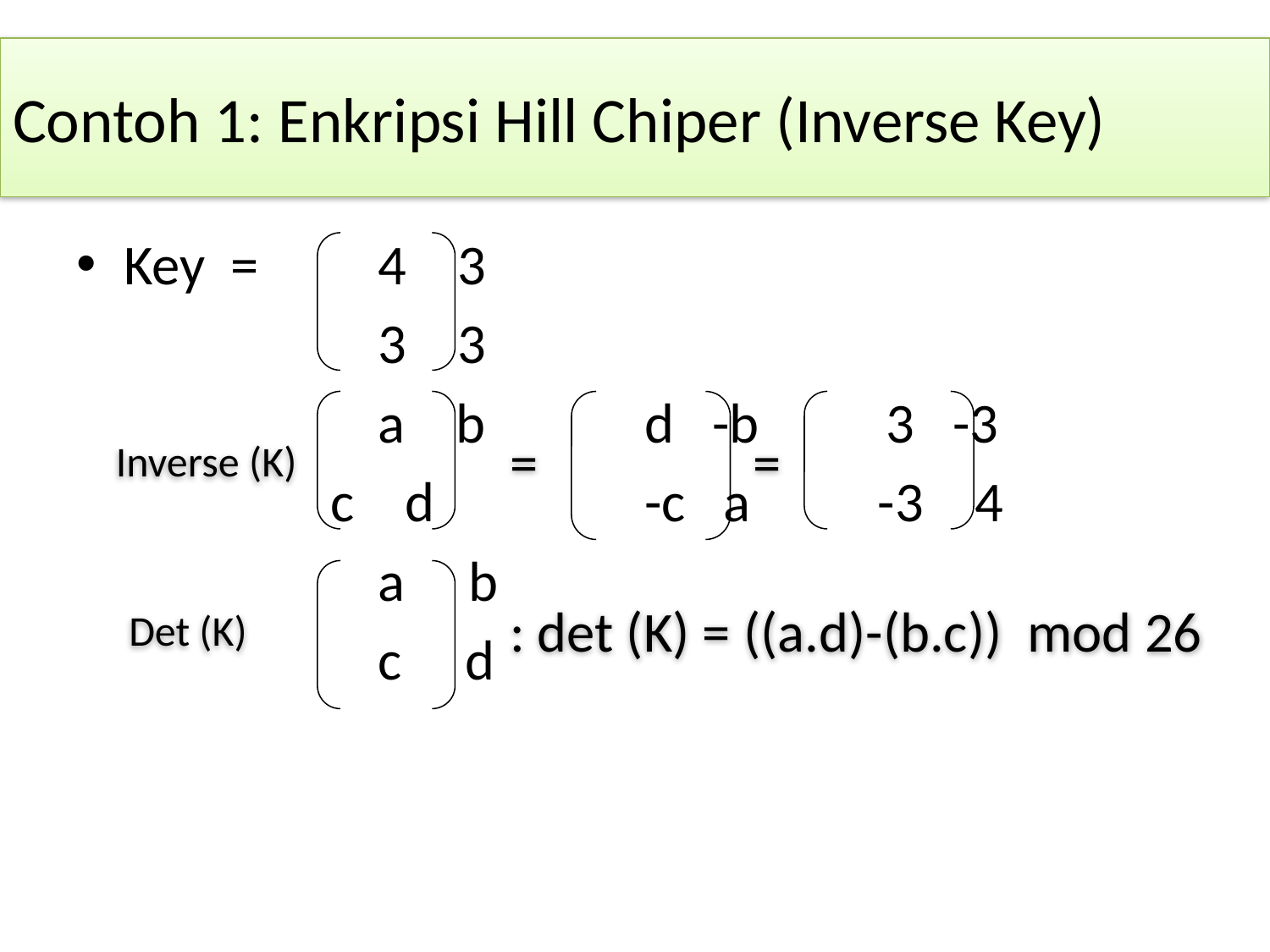

# Contoh 1: Enkripsi Hill Chiper (Inverse Key)
Key  = 	4    3
			3    3
			a    b	           d   -b          3   -3
                    c    d	           -c   a          -3    4
			a     b
			c     d

Inverse (K)
=
=

Det (K)
: det (K) = ((a.d)-(b.c))  mod 26